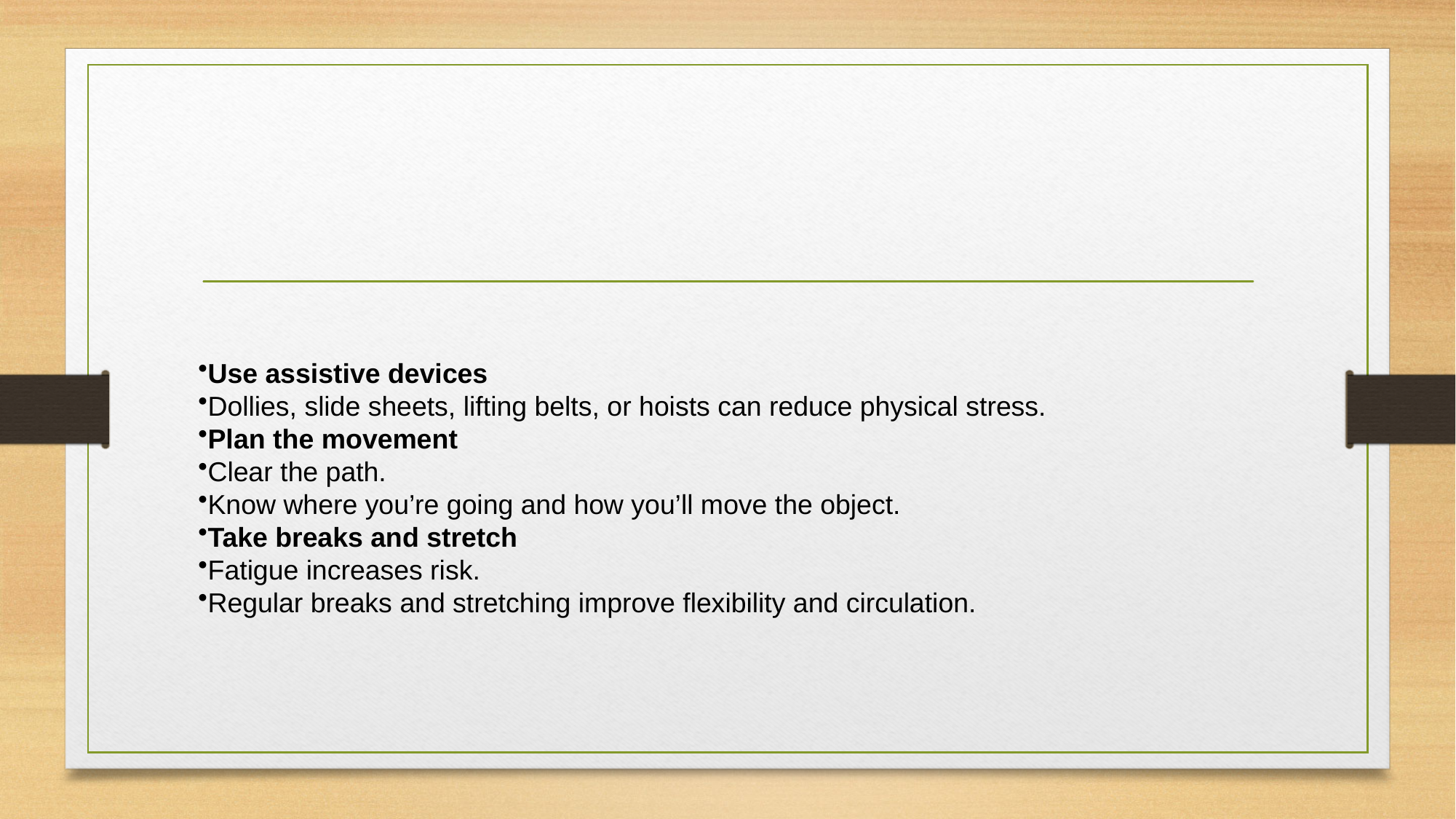

#
Use assistive devices
Dollies, slide sheets, lifting belts, or hoists can reduce physical stress.
Plan the movement
Clear the path.
Know where you’re going and how you’ll move the object.
Take breaks and stretch
Fatigue increases risk.
Regular breaks and stretching improve flexibility and circulation.